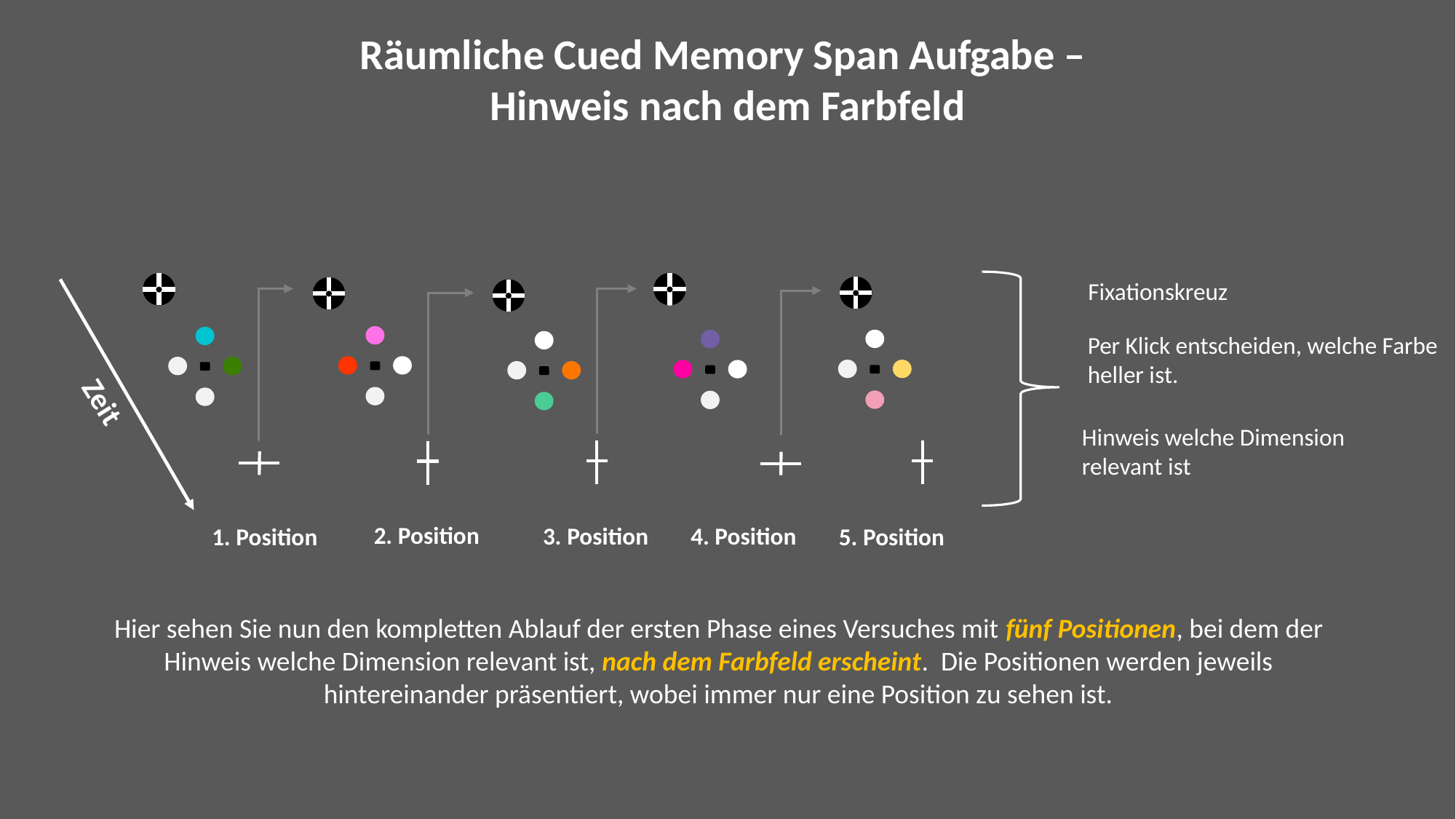

Räumliche Cued Memory Span Aufgabe –
Hinweis nach dem Farbfeld
+
+
+
+
+
Fixationskreuz

Per Klick entscheiden, welche Farbe
heller ist.

Zeit

Hinweis welche Dimension
relevant ist
2. Position
3. Position
4. Position
1. Position
5. Position
Hier sehen Sie nun den kompletten Ablauf der ersten Phase eines Versuches mit fünf Positionen, bei dem der Hinweis welche Dimension relevant ist, nach dem Farbfeld erscheint.  Die Positionen werden jeweils hintereinander präsentiert, wobei immer nur eine Position zu sehen ist.